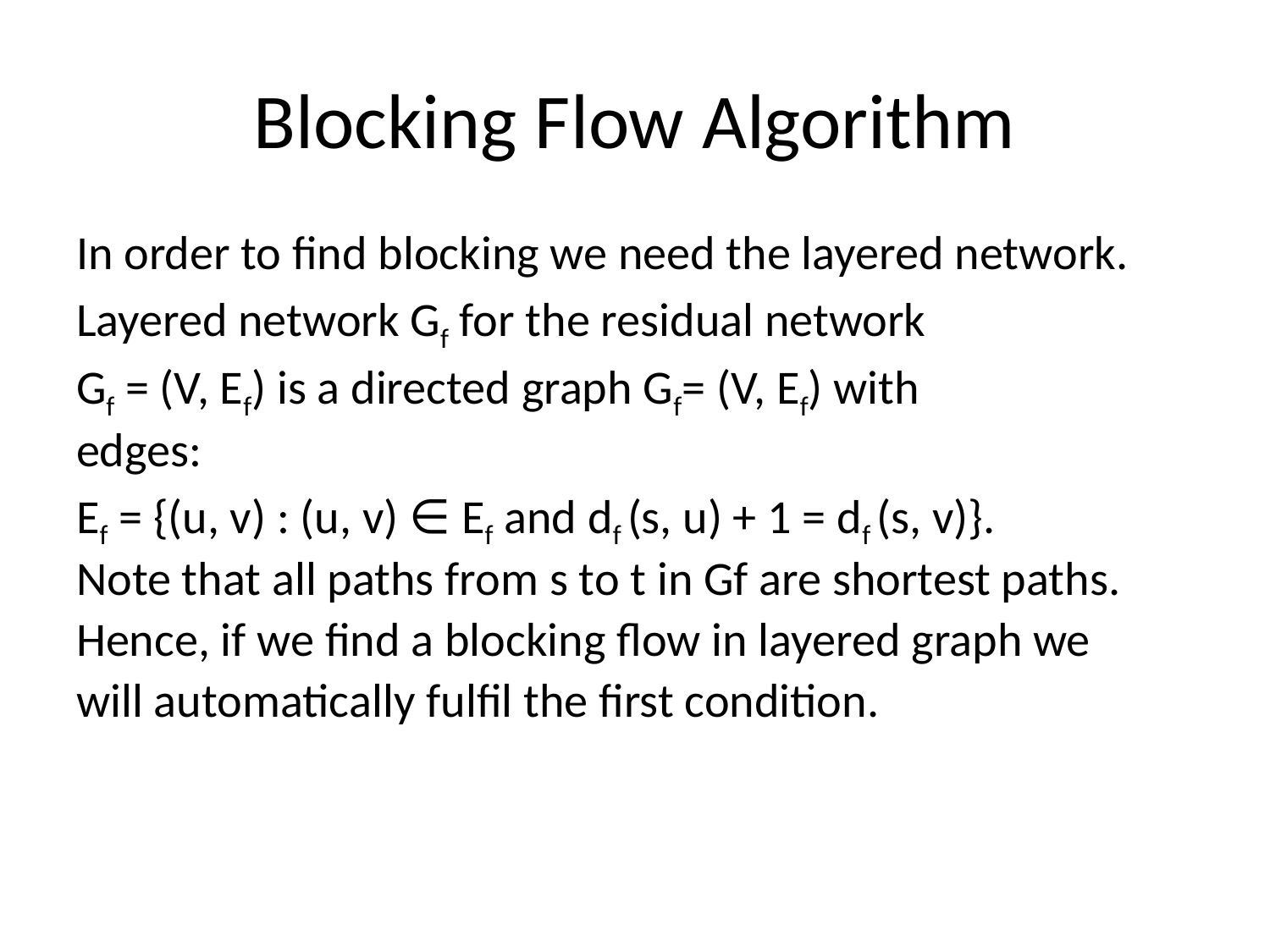

# Blocking Flow Algorithm
In order to ﬁnd blocking we need the layered network.
Layered network Gf for the residual network
Gf = (V, Ef) is a directed graph Gf= (V, Ef) with
edges:
Ef = {(u, v) : (u, v) ∈ Ef and df (s, u) + 1 = df (s, v)}.
Note that all paths from s to t in Gf are shortest paths.
Hence, if we ﬁnd a blocking ﬂow in layered graph we
will automatically fulﬁl the ﬁrst condition.